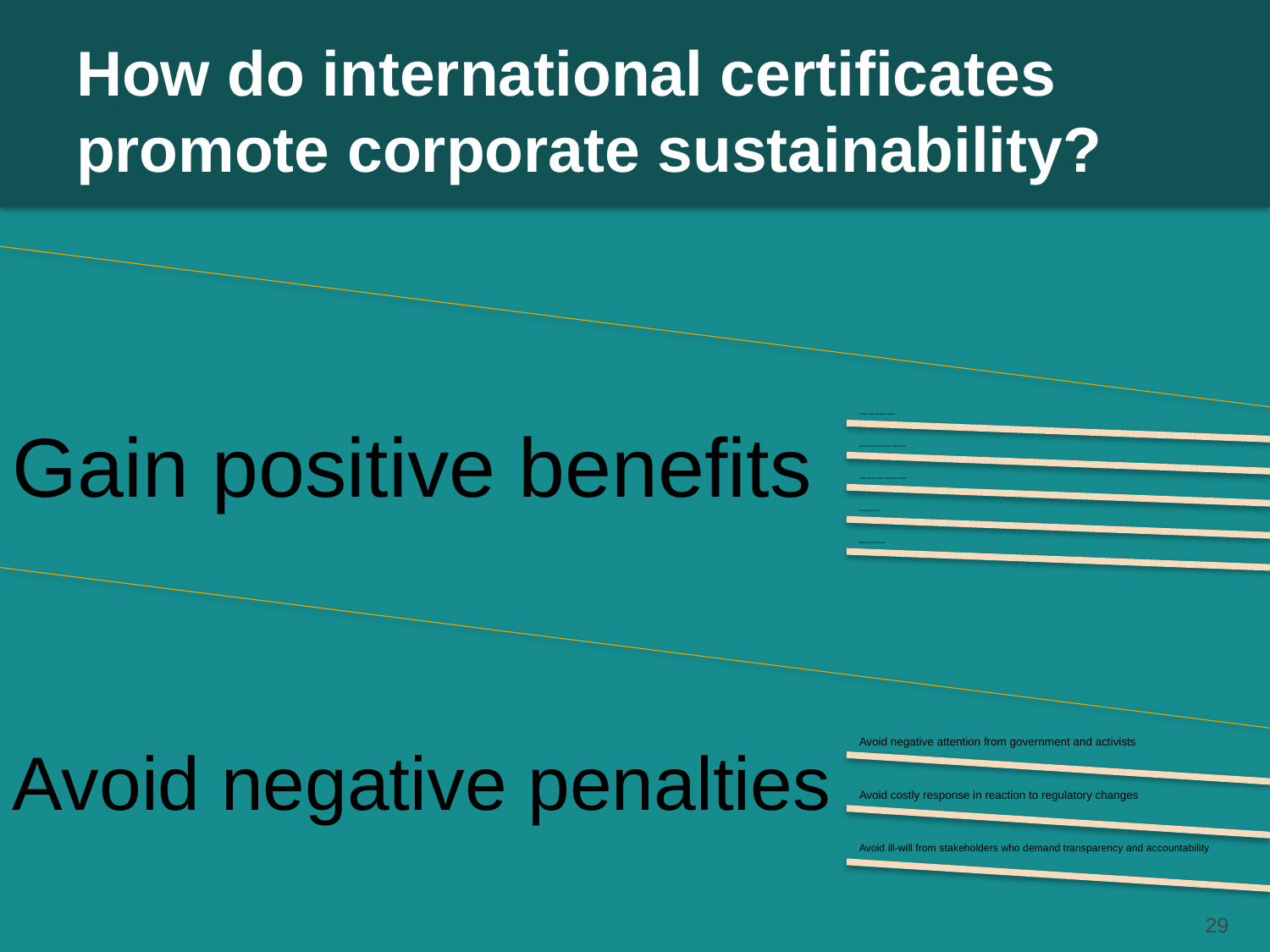

# How do international certificates promote corporate sustainability?
Gain positive benefits
Avoid negative penalties
Facilitate trade with other countries
Facilitate good will with domestic stakeholders
Comply with law in home and foreign countries
Charge higher prices
Build loyal customer base
Avoid negative attention from government and activists
Avoid costly response in reaction to regulatory changes
Avoid ill-will from stakeholders who demand transparency and accountability
29